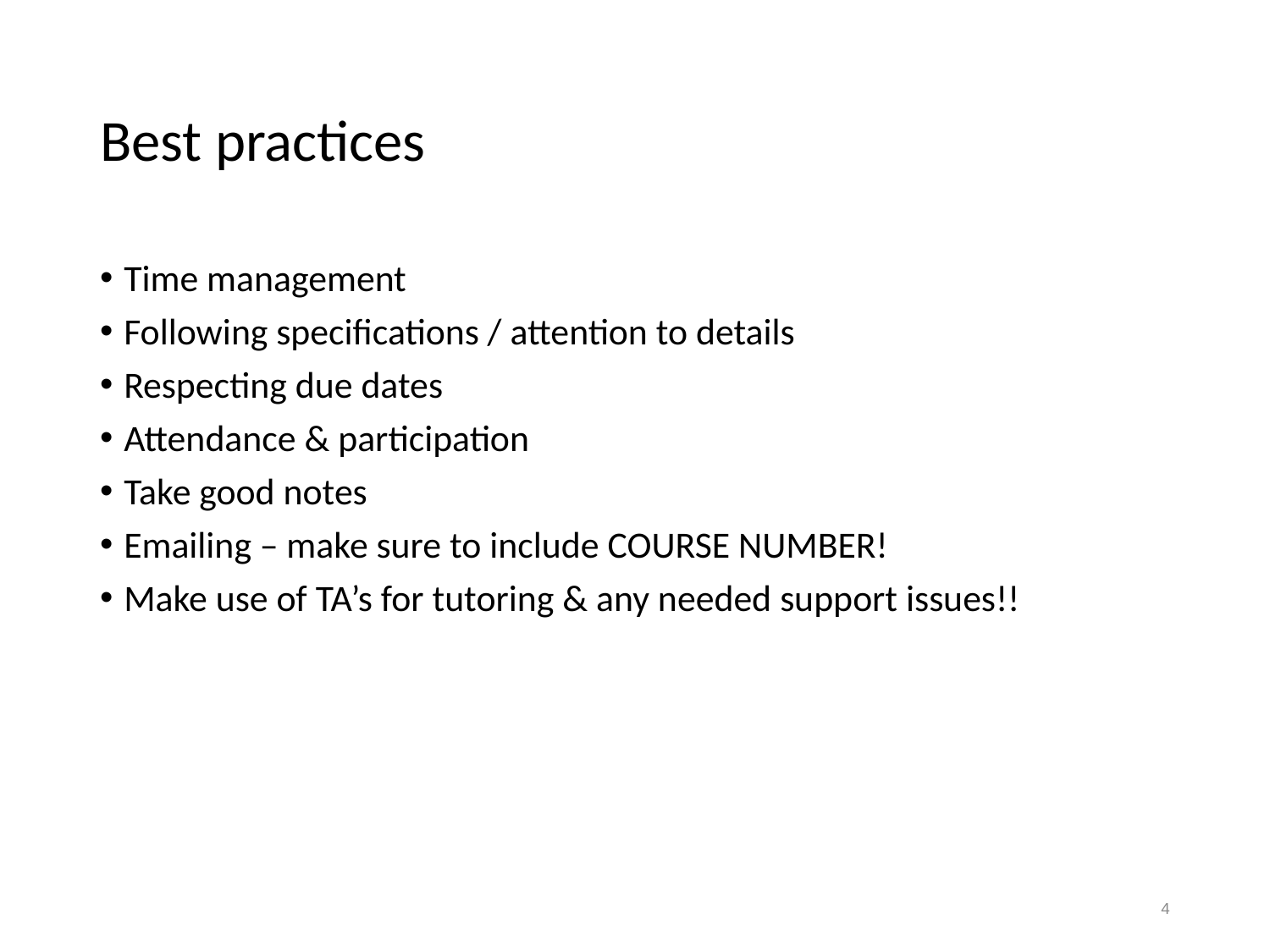

# Best practices
Time management
Following specifications / attention to details
Respecting due dates
Attendance & participation
Take good notes
Emailing – make sure to include COURSE NUMBER!
Make use of TA’s for tutoring & any needed support issues!!
4